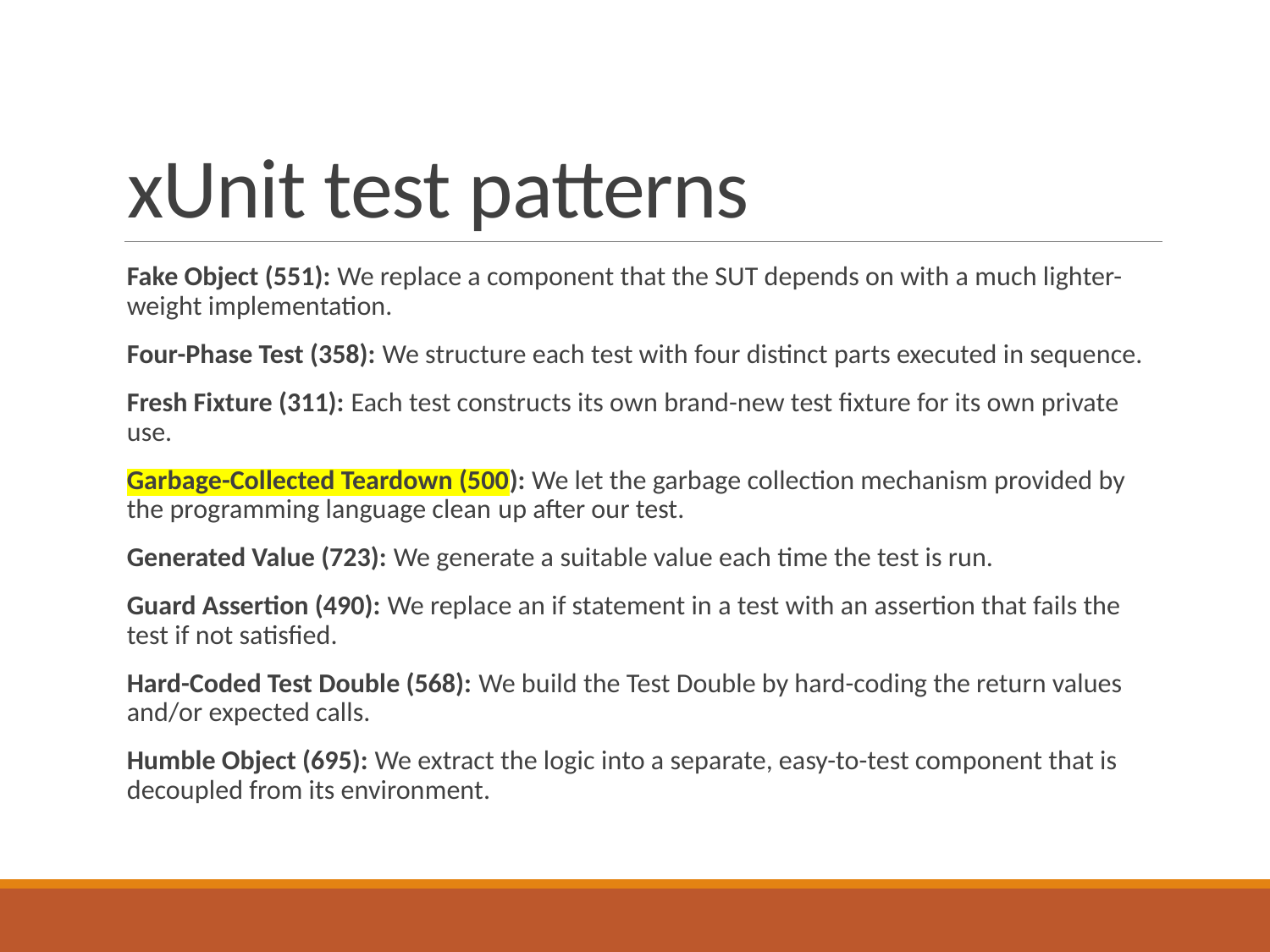

# xUnit test patterns
Fake Object (551): We replace a component that the SUT depends on with a much lighter-weight implementation.
Four-Phase Test (358): We structure each test with four distinct parts executed in sequence.
Fresh Fixture (311): Each test constructs its own brand-new test fixture for its own private use.
Garbage-Collected Teardown (500): We let the garbage collection mechanism provided by the programming language clean up after our test.
Generated Value (723): We generate a suitable value each time the test is run.
Guard Assertion (490): We replace an if statement in a test with an assertion that fails the test if not satisfied.
Hard-Coded Test Double (568): We build the Test Double by hard-coding the return values and/or expected calls.
Humble Object (695): We extract the logic into a separate, easy-to-test component that is decoupled from its environment.